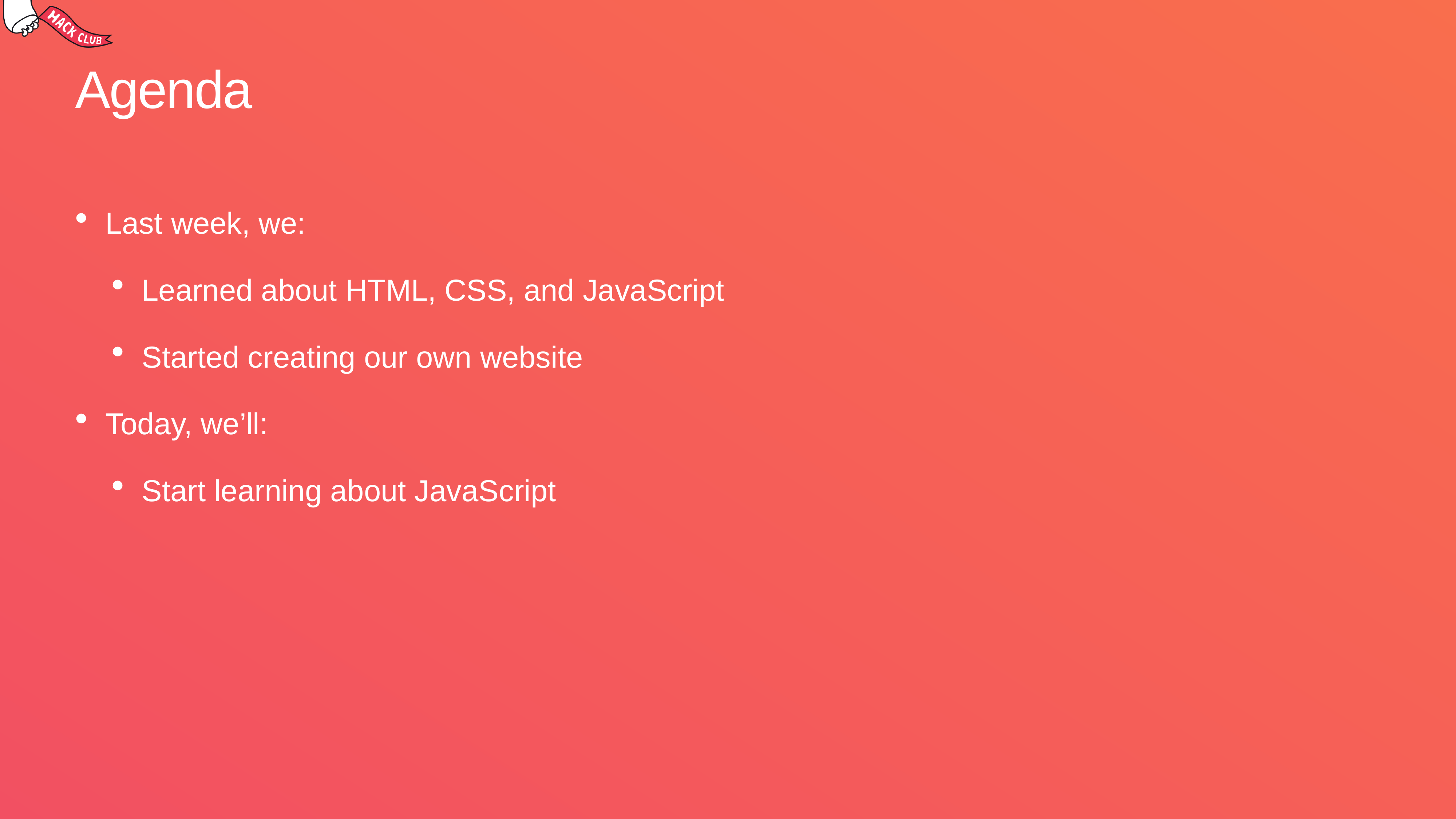

# Agenda
Last week, we:
Learned about HTML, CSS, and JavaScript
Started creating our own website
Today, we’ll:
Start learning about JavaScript